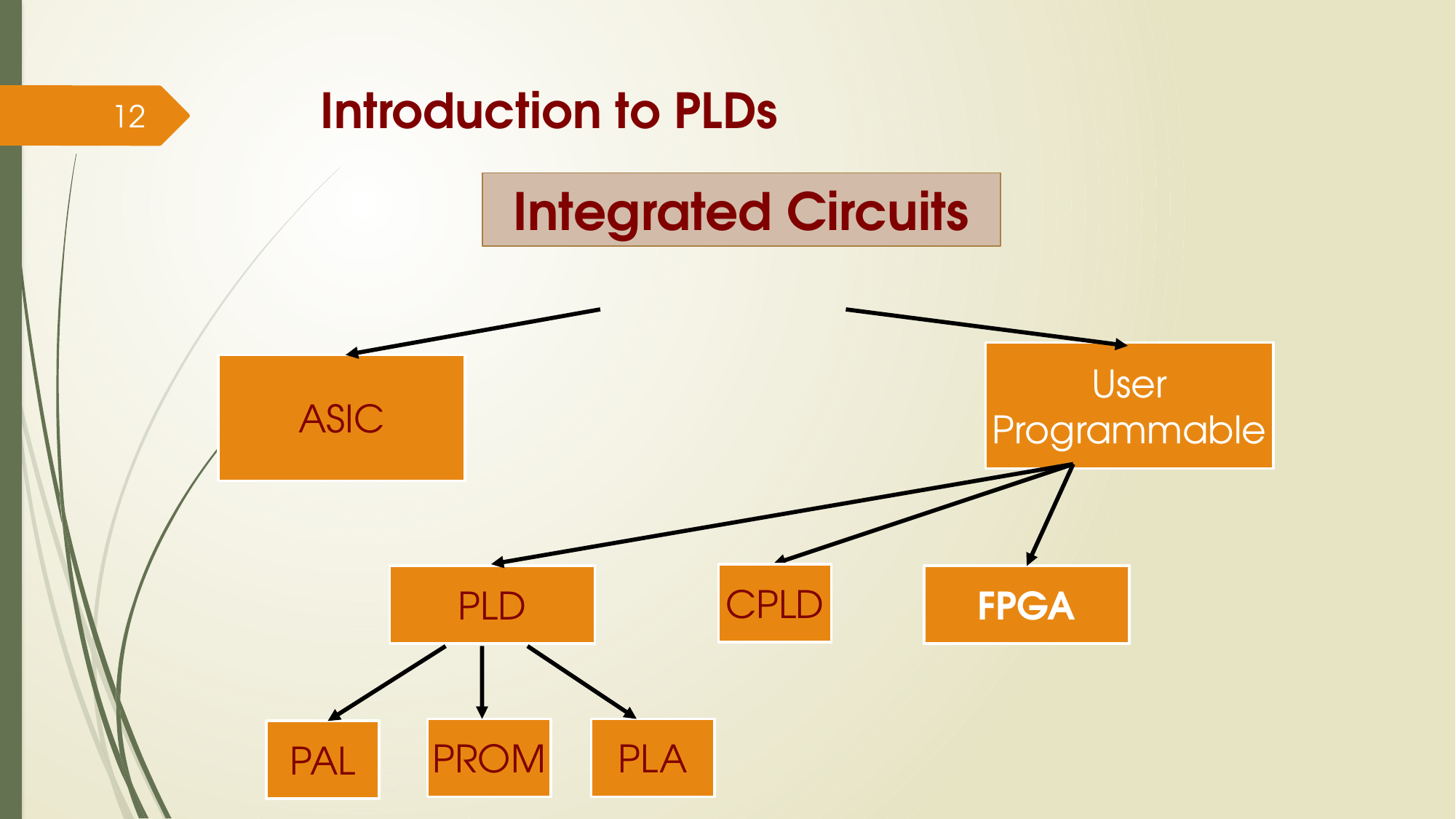

# Introduction to PLDs
12
Integrated Circuits

User
Programmable
ASIC

CPLD
PLD
FPGA

PROM
PLA
PAL